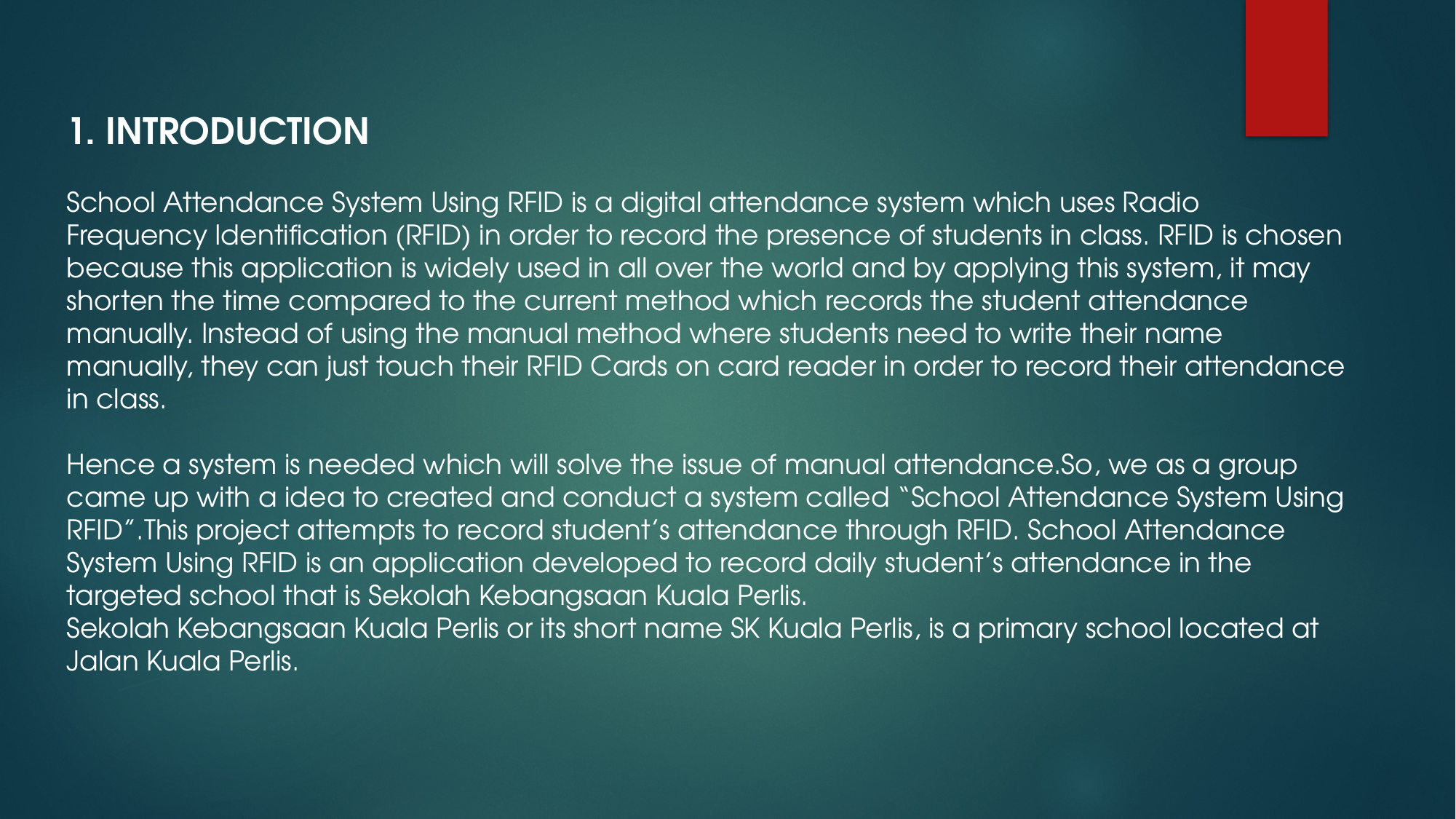

1. INTRODUCTION

School Attendance System Using RFID is a digital attendance system which uses Radio Frequency Identification (RFID) in order to record the presence of students in class. RFID is chosen because this application is widely used in all over the world and by applying this system, it may shorten the time compared to the current method which records the student attendance manually. Instead of using the manual method where students need to write their name manually, they can just touch their RFID Cards on card reader in order to record their attendance in class.

Hence a system is needed which will solve the issue of manual attendance.So, we as a group came up with a idea to created and conduct a system called “School Attendance System Using RFID”.This project attempts to record student’s attendance through RFID. School Attendance System Using RFID is an application developed to record daily student’s attendance in the targeted school that is Sekolah Kebangsaan Kuala Perlis.
Sekolah Kebangsaan Kuala Perlis or its short name SK Kuala Perlis, is a primary school located at Jalan Kuala Perlis.